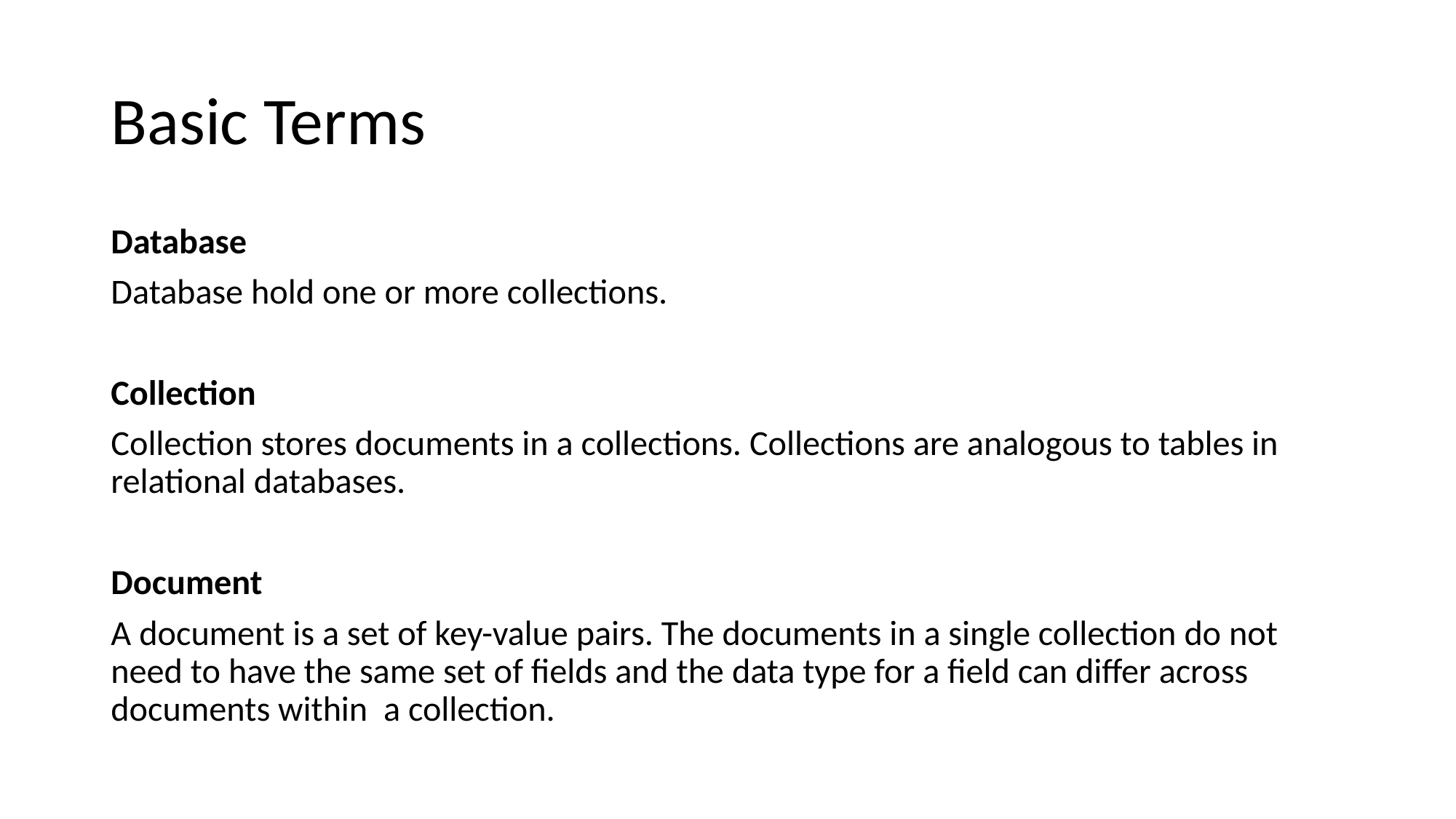

# Basic Terms
Database
Database hold one or more collections.

Collection
Collection stores documents in a collections. Collections are analogous to tables in relational databases.

Document
A document is a set of key-value pairs. The documents in a single collection do not need to have the same set of fields and the data type for a field can differ across documents within  a collection.